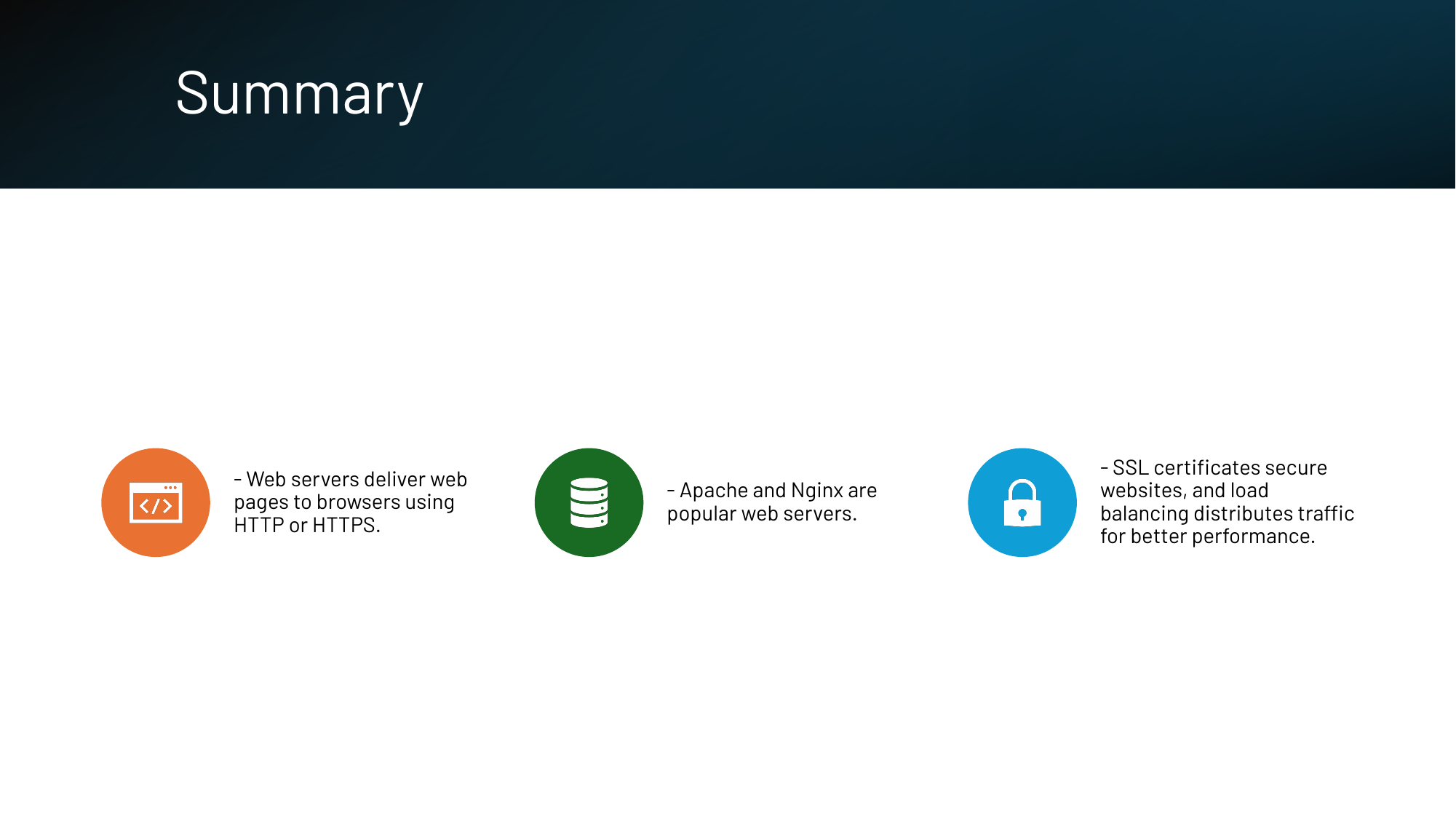

# Summary
- Web servers deliver web pages to browsers using HTTP or HTTPS.
- Apache and Nginx are popular web servers.
- SSL certificates secure websites, and load balancing distributes traffic for better performance.